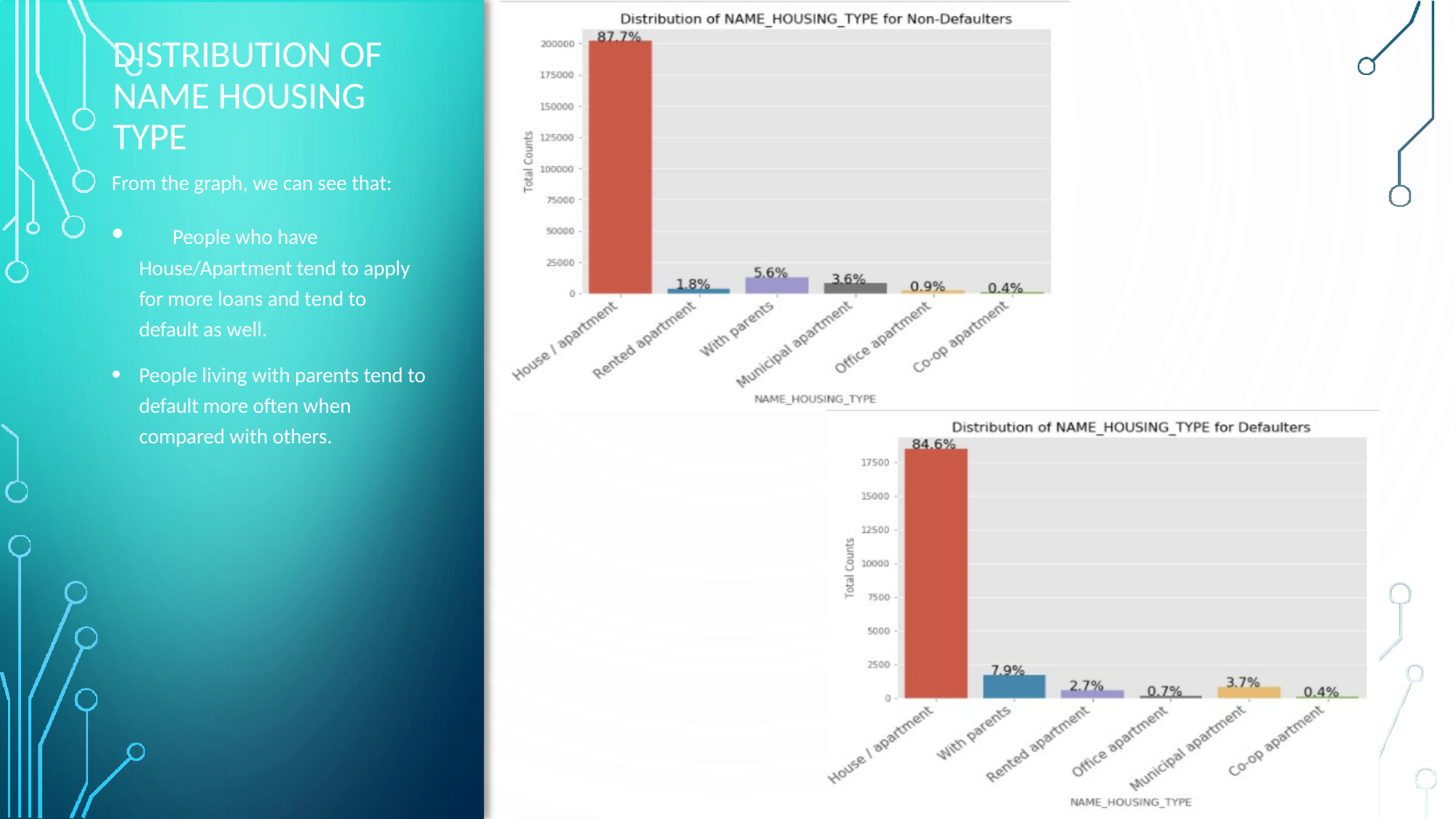

# DISTRIBUTION OF  NAME HOUSING  TYPE
From the graph, we can see that:
	People who have  House/Apartment tend to apply  for more loans and tend to  default as well.
People living with parents tend to  default more often when  compared with others.